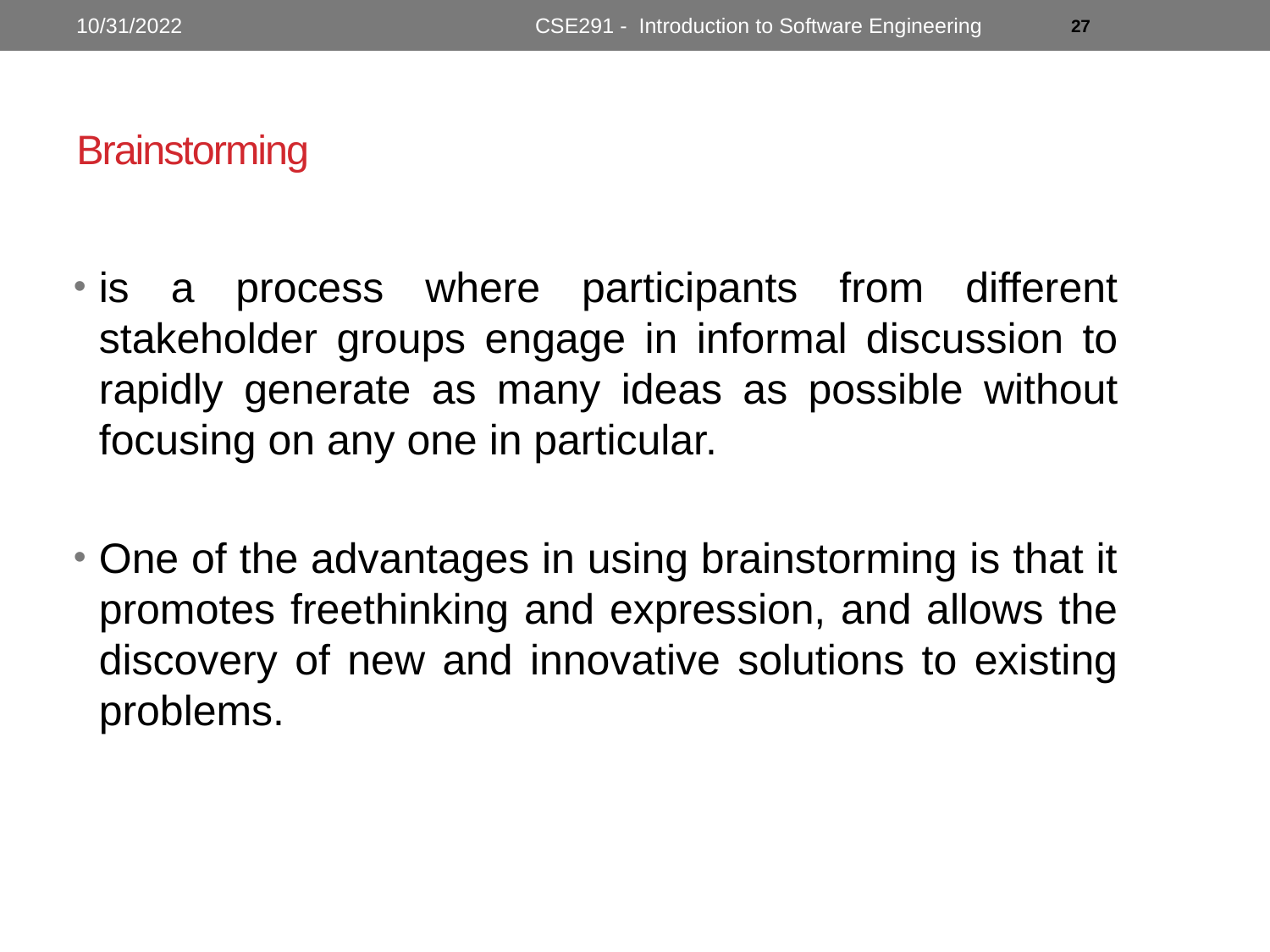

10/31/2022
CSE291 -  Introduction to Software Engineering
27
# Brainstorming
is a process where participants from different stakeholder groups engage in informal discussion to rapidly generate as many ideas as possible without focusing on any one in particular.

One of the advantages in using brainstorming is that it promotes freethinking and expression, and allows the discovery of new and innovative solutions to existing problems.